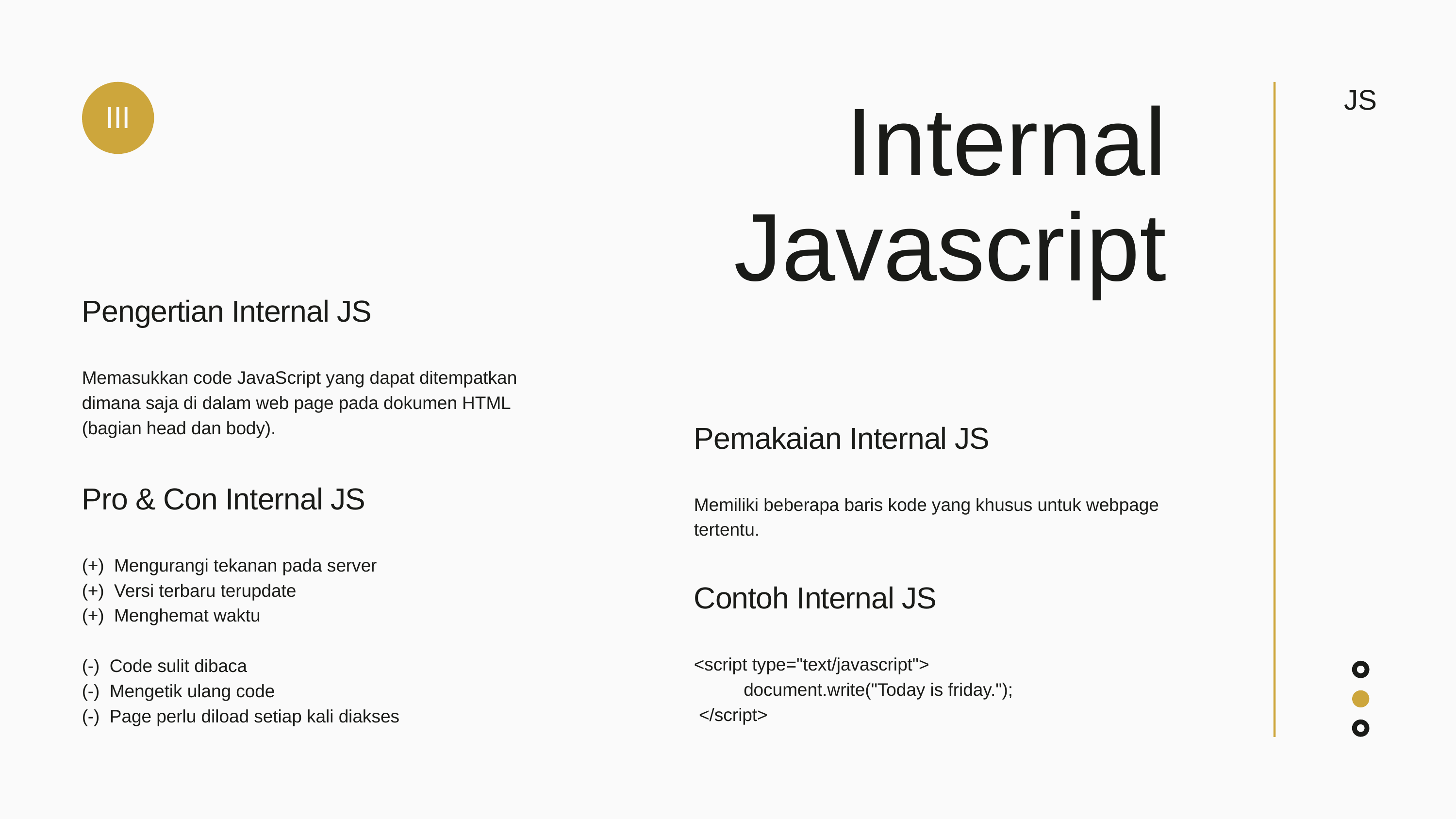

III

JS
Internal Javascript
Pengertian Internal JS
Memasukkan code JavaScript yang dapat ditempatkan dimana saja di dalam web page pada dokumen HTML (bagian head dan body).

Pemakaian Internal JS
Memiliki beberapa baris kode yang khusus untuk webpage tertentu.
Pro & Con Internal JS
(+)  Mengurangi tekanan pada server
(+)  Versi terbaru terupdate
(+)  Menghemat waktu

(-)  Code sulit dibaca
(-)  Mengetik ulang code
(-)  Page perlu diload setiap kali diakses
Contoh Internal JS
<script type="text/javascript">
          document.write("Today is friday.");
 </script>